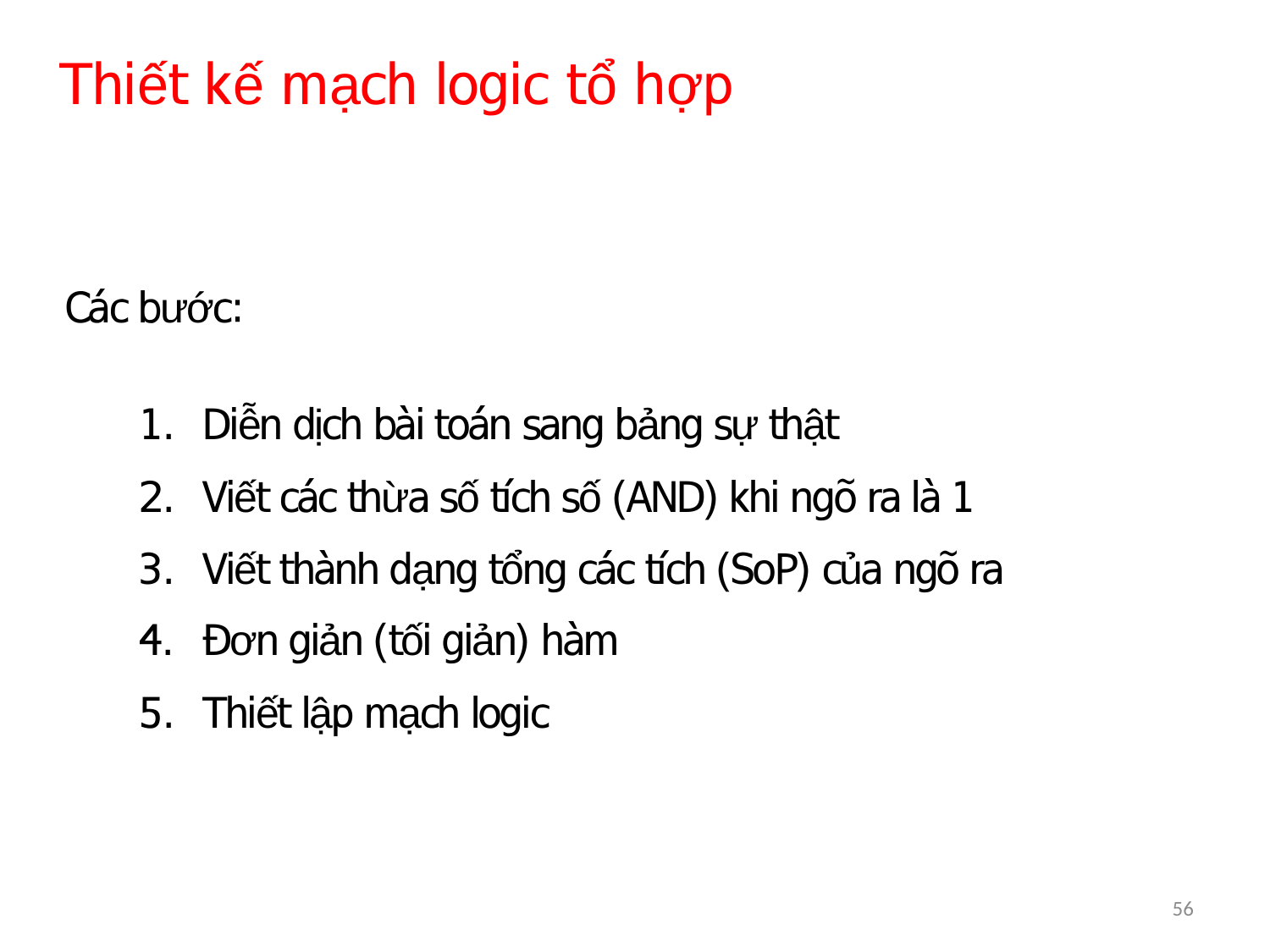

Thiết kế mạch logic tổ hợp
Các bước:
Diễn dịch bài toán sang bảng sự thật
Viết các thừa số tích số (AND) khi ngõ ra là 1
Viết thành dạng tổng các tích (SoP) của ngõ ra
Đơn giản (tối giản) hàm
Thiết lập mạch logic
56